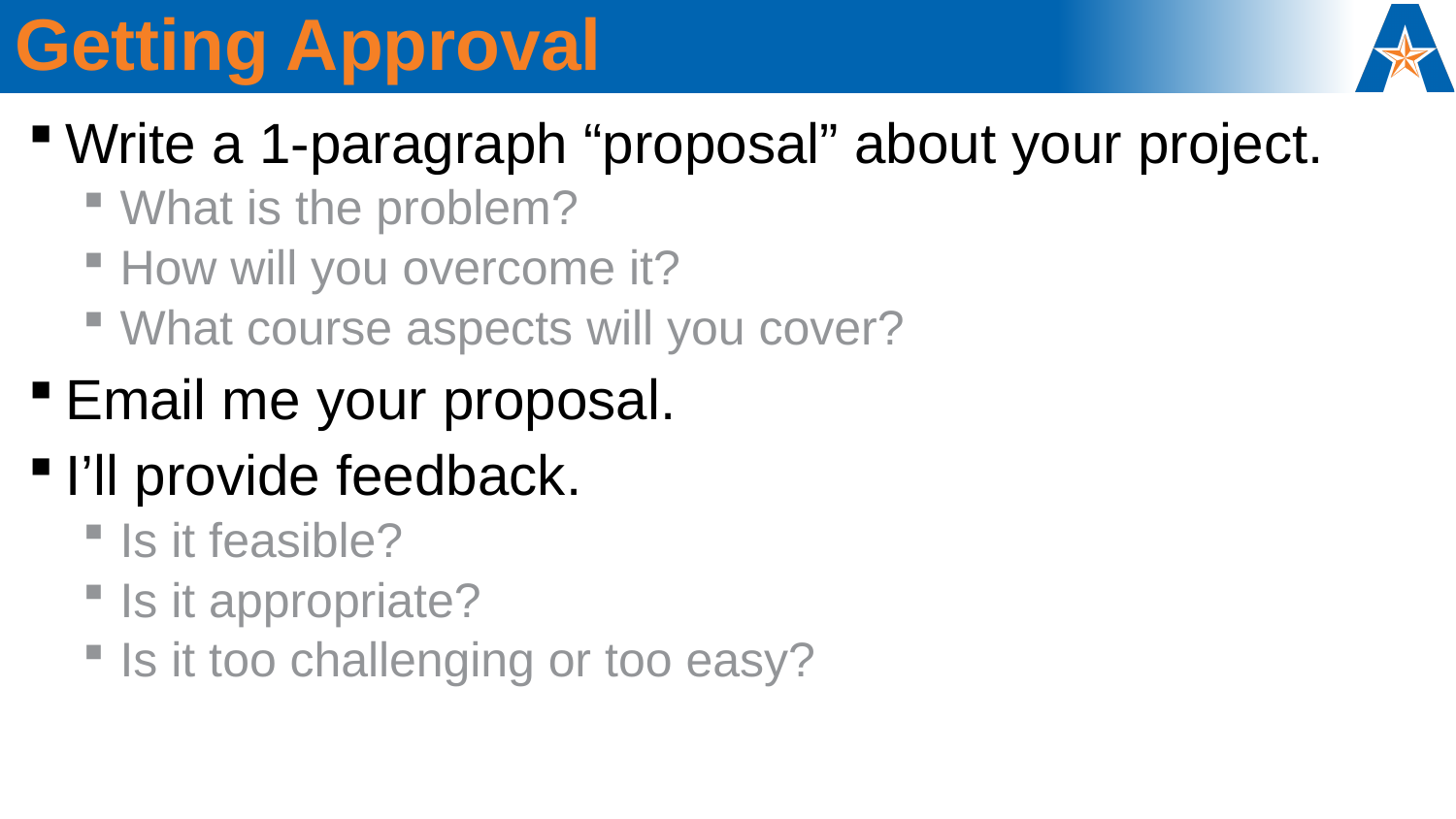

# Getting Approval
Write a 1-paragraph “proposal” about your project.
What is the problem?
How will you overcome it?
What course aspects will you cover?
Email me your proposal.
I’ll provide feedback.
Is it feasible?
Is it appropriate?
Is it too challenging or too easy?